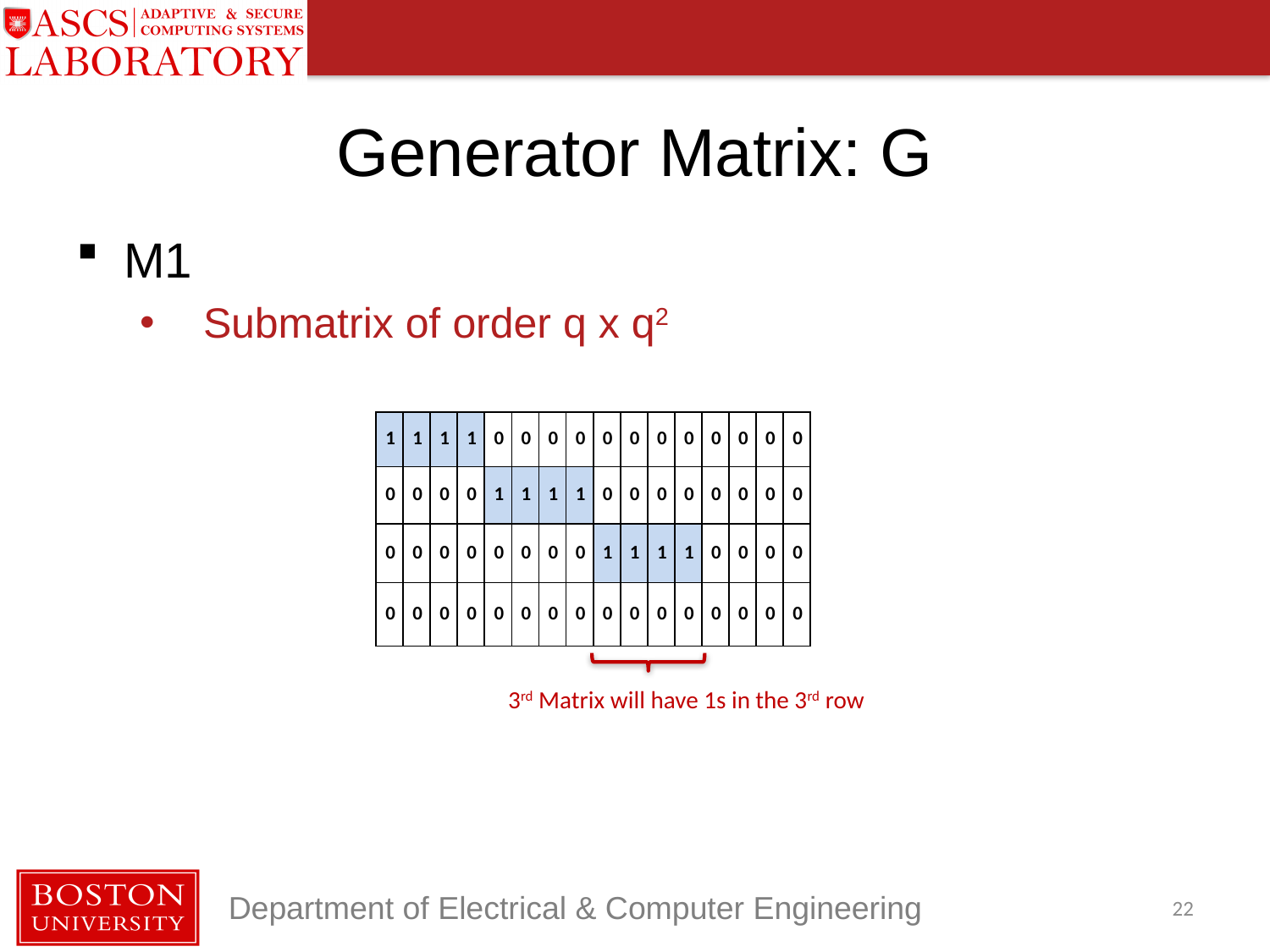

# Generator Matrix: G
M1
Submatrix of order q x q2

| 1 | 1 | 1 | 1 | 0 | 0 | 0 | 0 | 0 | 0 | 0 | 0 | 0 | 0 | 0 | 0 |
| --- | --- | --- | --- | --- | --- | --- | --- | --- | --- | --- | --- | --- | --- | --- | --- |
| 0 | 0 | 0 | 0 | 1 | 1 | 1 | 1 | 0 | 0 | 0 | 0 | 0 | 0 | 0 | 0 |
| 0 | 0 | 0 | 0 | 0 | 0 | 0 | 0 | 1 | 1 | 1 | 1 | 0 | 0 | 0 | 0 |
| 0 | 0 | 0 | 0 | 0 | 0 | 0 | 0 | 0 | 0 | 0 | 0 | 0 | 0 | 0 | 0 |

3rd Matrix will have 1s in the 3rd row
22